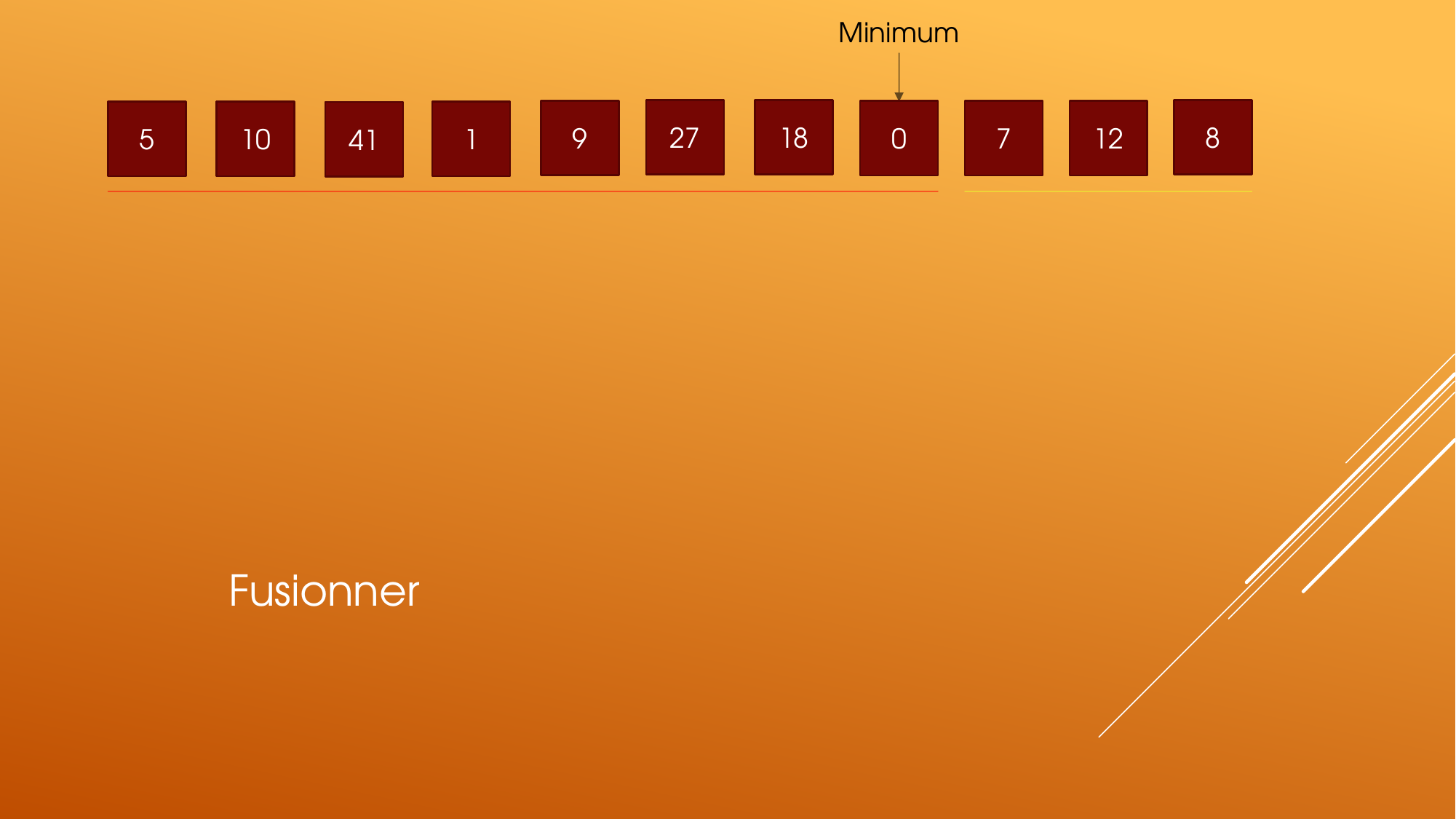

Minimum
8
27
18
9
7
0
12
5
10
1
41
Fusionner